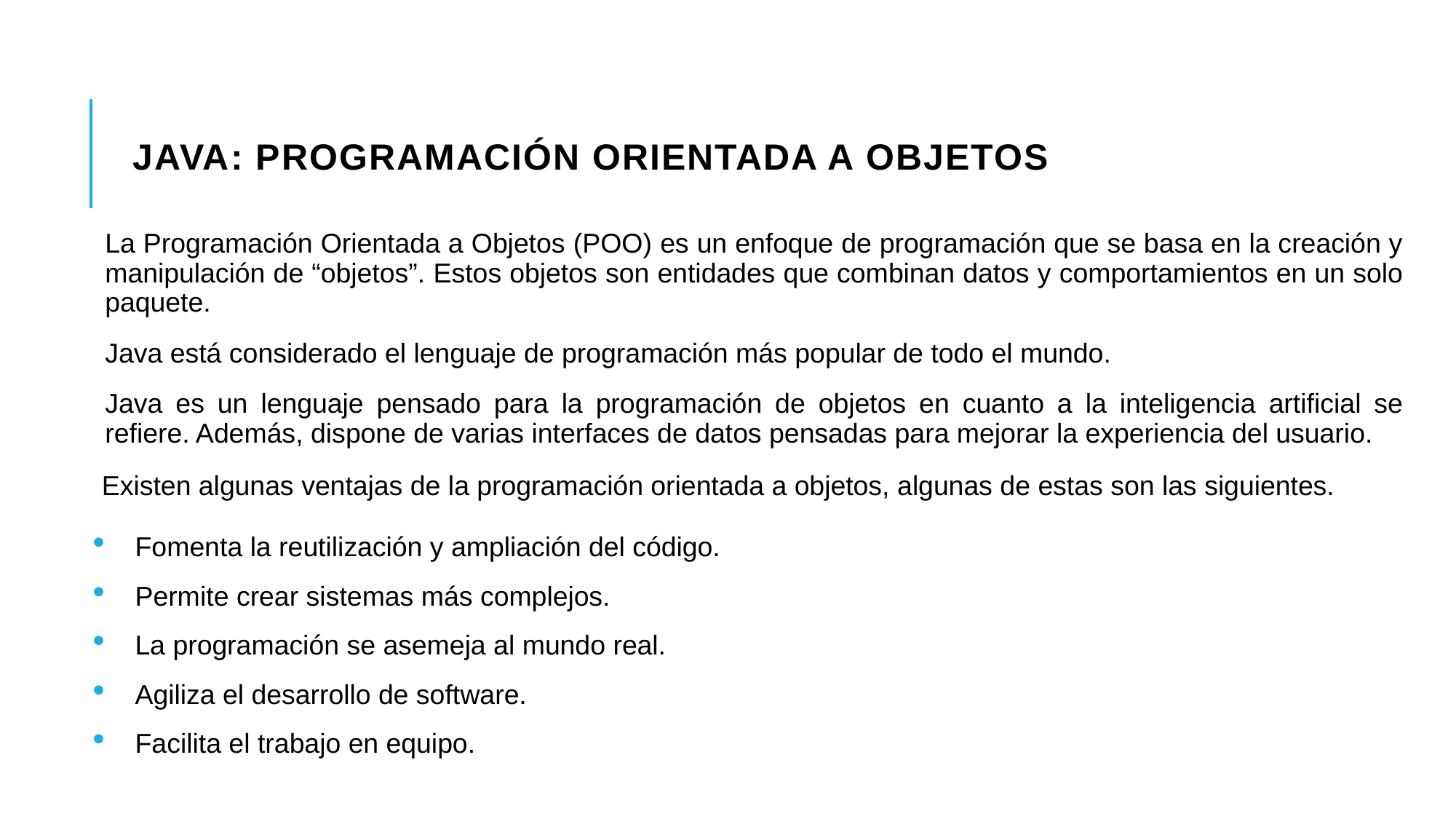

# Java: programación orientada a objetos
La Programación Orientada a Objetos (POO) es un enfoque de programación que se basa en la creación y manipulación de “objetos”. Estos objetos son entidades que combinan datos y comportamientos en un solo paquete.
Java está considerado el lenguaje de programación más popular de todo el mundo.
Java es un lenguaje pensado para la programación de objetos en cuanto a la inteligencia artificial se refiere. Además, dispone de varias interfaces de datos pensadas para mejorar la experiencia del usuario.
Existen algunas ventajas de la programación orientada a objetos, algunas de estas son las siguientes.
Fomenta la reutilización y ampliación del código.
Permite crear sistemas más complejos.
La programación se asemeja al mundo real.
Agiliza el desarrollo de software.
Facilita el trabajo en equipo.